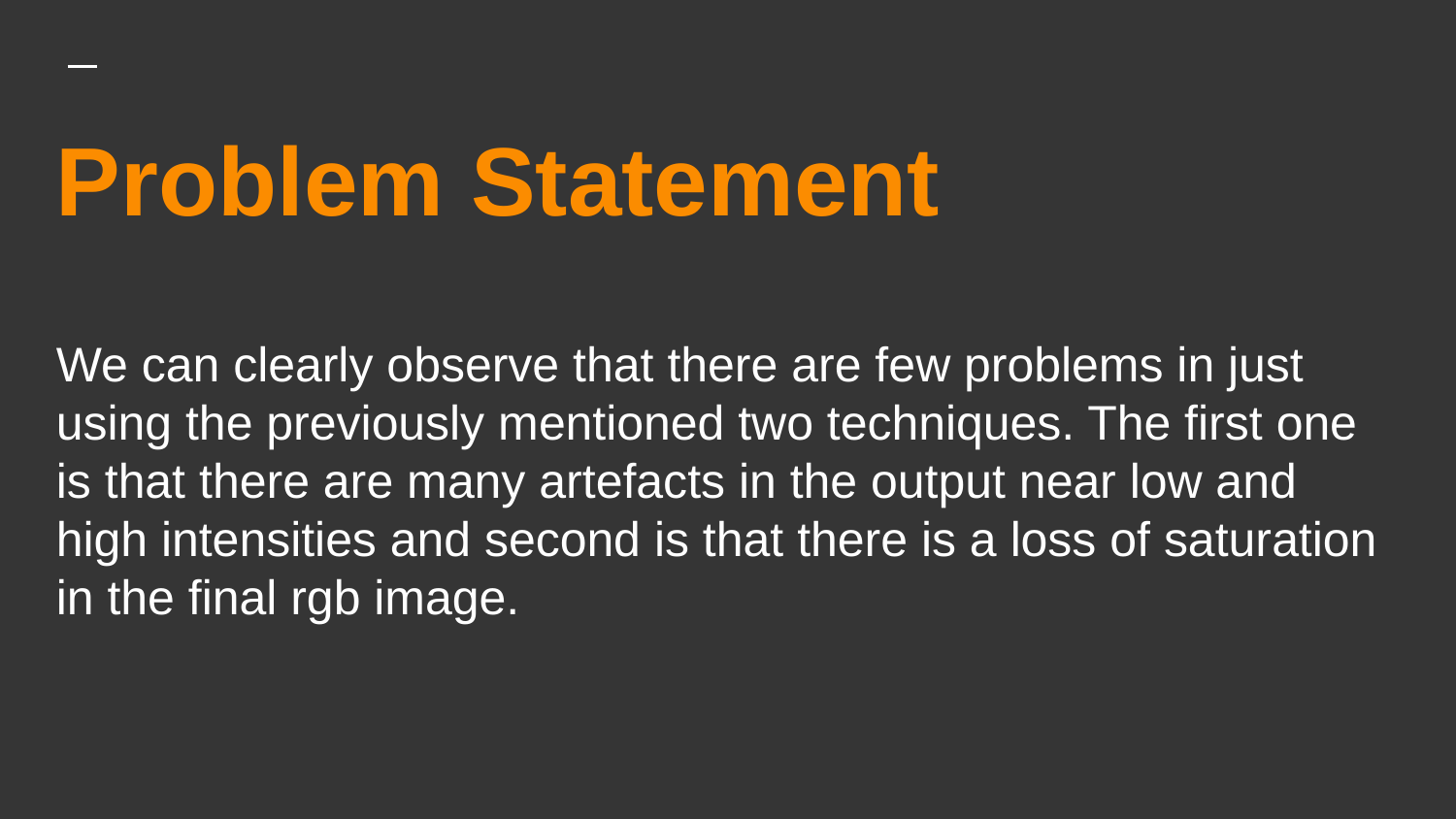

# Problem Statement

We can clearly observe that there are few problems in just using the previously mentioned two techniques. The first one is that there are many artefacts in the output near low and high intensities and second is that there is a loss of saturation in the final rgb image.